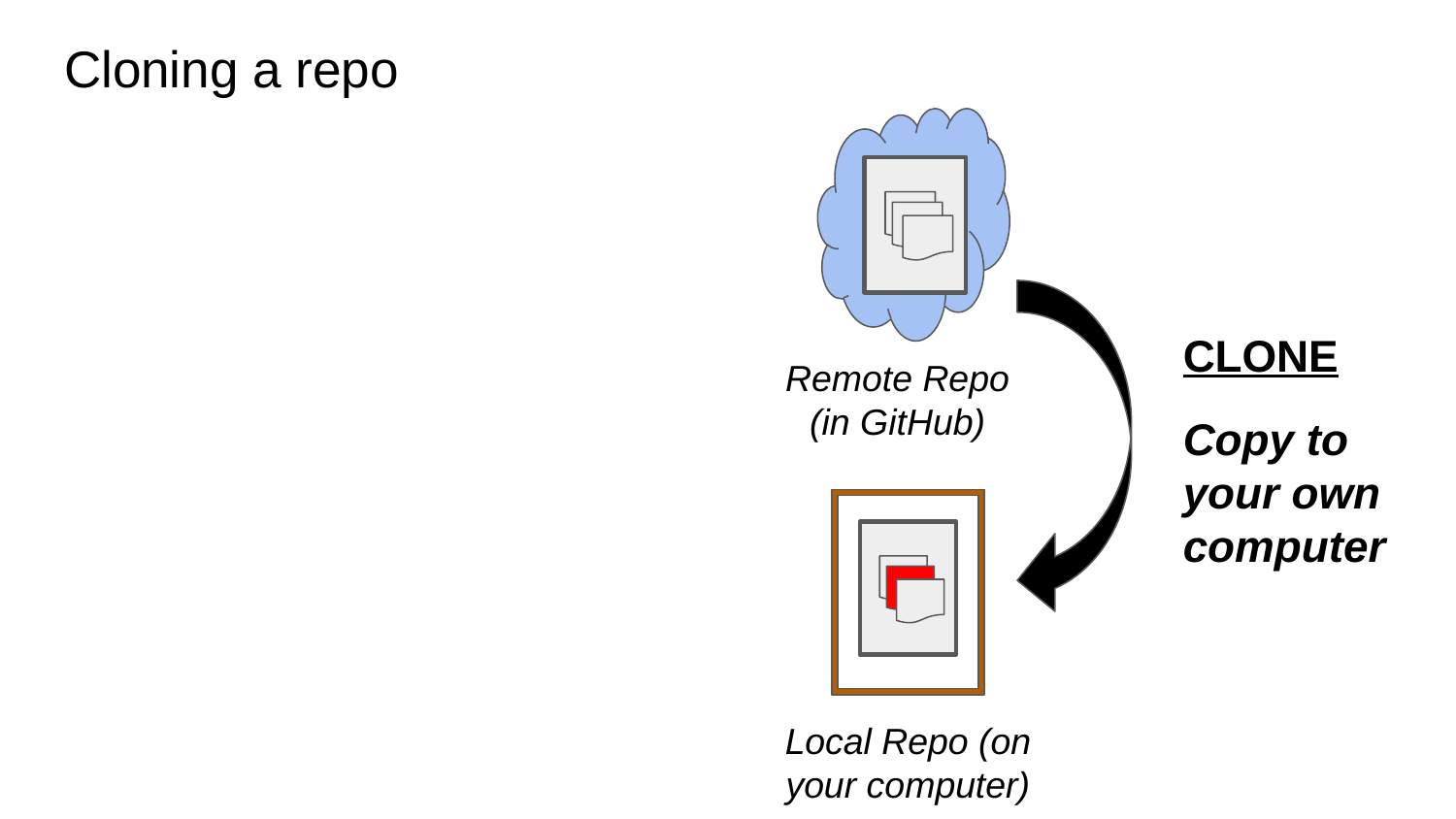

# Cloning a repo

Remote Repo
(in GitHub)
CLONE

Copy to your own computer

Local Repo (on your computer)